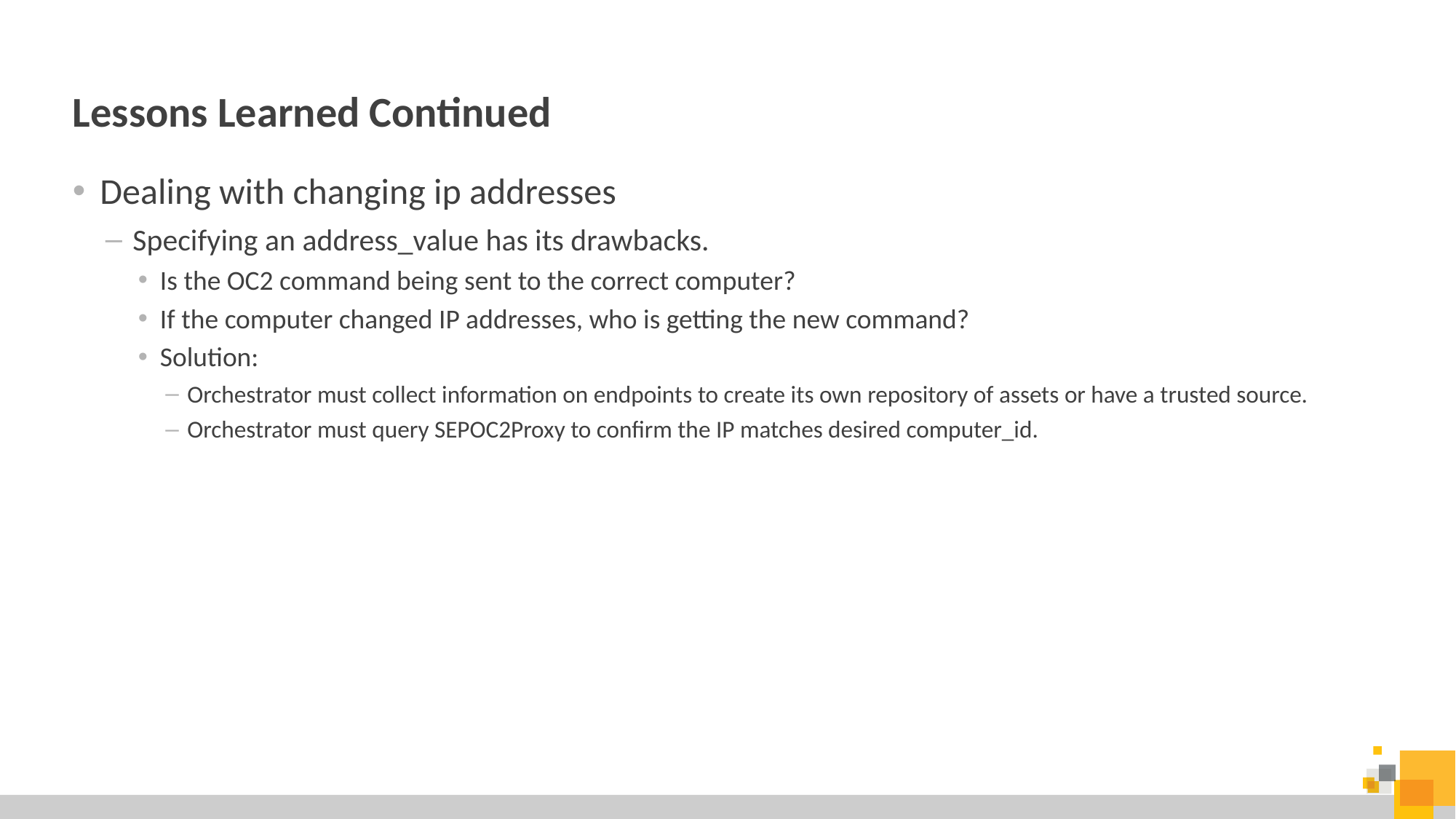

# Lessons Learned Continued
Dealing with changing ip addresses
Specifying an address_value has its drawbacks.
Is the OC2 command being sent to the correct computer?
If the computer changed IP addresses, who is getting the new command?
Solution:
Orchestrator must collect information on endpoints to create its own repository of assets or have a trusted source.
Orchestrator must query SEPOC2Proxy to confirm the IP matches desired computer_id.